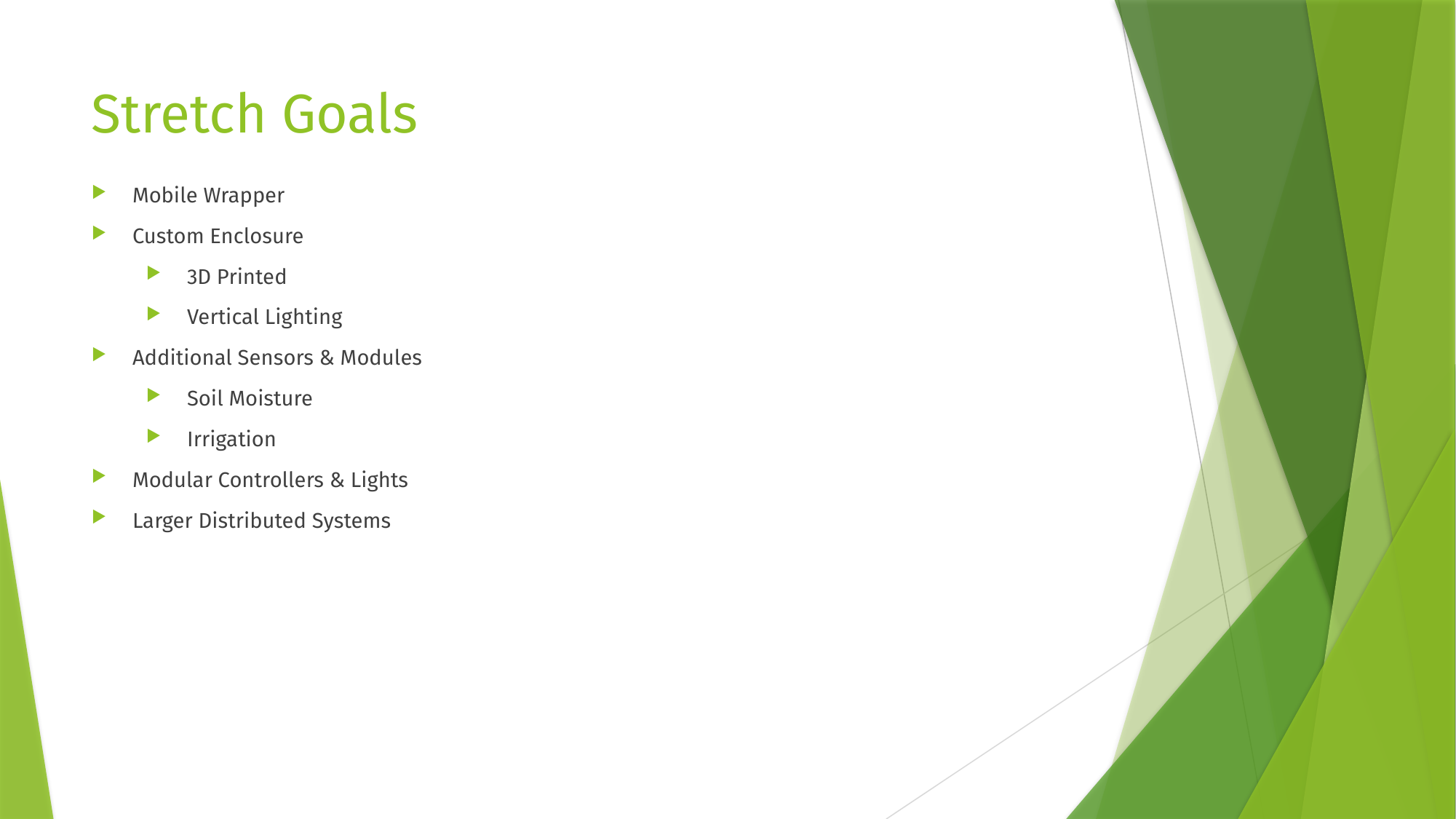

Stretch Goals
Mobile Wrapper
Custom Enclosure
3D Printed
Vertical Lighting
Additional Sensors & Modules
Soil Moisture
Irrigation
Modular Controllers & Lights
Larger Distributed Systems